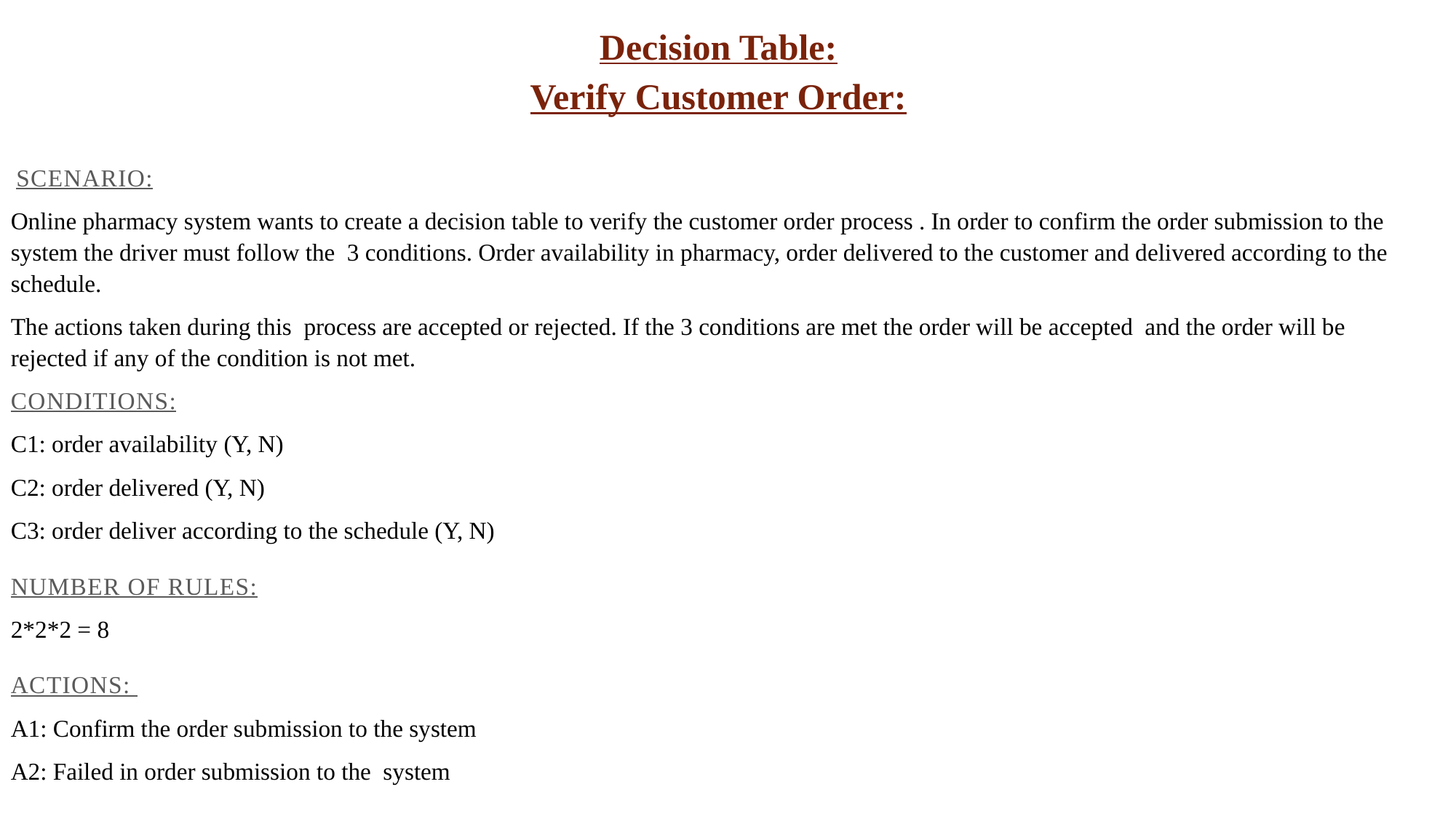

Decision Table:
Verify Customer Order:

 SCENARIO:
Online pharmacy system wants to create a decision table to verify the customer order process . In order to confirm the order submission to the system the driver must follow the  3 conditions. Order availability in pharmacy, order delivered to the customer and delivered according to the schedule.
The actions taken during this  process are accepted or rejected. If the 3 conditions are met the order will be accepted  and the order will be rejected if any of the condition is not met.
CONDITIONS:
C1: order availability (Y, N)
C2: order delivered (Y, N)
C3: order deliver according to the schedule (Y, N)
NUMBER OF RULES:
2*2*2 = 8
ACTIONS:
A1: Confirm the order submission to the system
A2: Failed in order submission to the  system